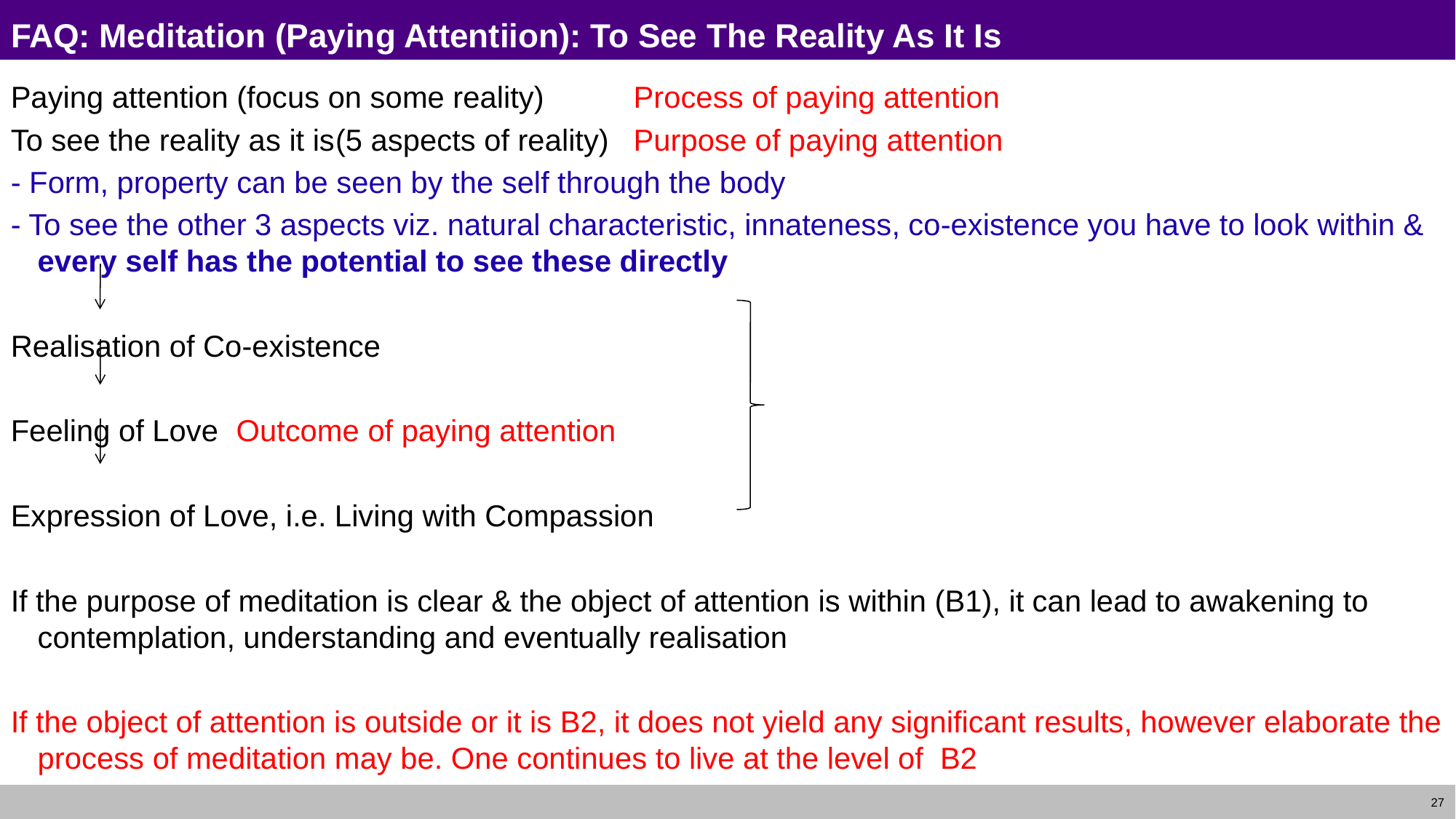

# FAQ: Meditation (Paying Attentiion): To See The Reality As It Is
Paying attention (focus on some reality)			Process of paying attention
To see the reality as it is	(5 aspects of reality)		Purpose of paying attention
- Form, property can be seen by the self through the body
- To see the other 3 aspects viz. natural characteristic, innateness, co-existence you have to look within & every self has the potential to see these directly

Realisation of Co-existence

Feeling of Love						Outcome of paying attention

Expression of Love, i.e. Living with Compassion

If the purpose of meditation is clear & the object of attention is within (B1), it can lead to awakening to contemplation, understanding and eventually realisation

If the object of attention is outside or it is B2, it does not yield any significant results, however elaborate the process of meditation may be. One continues to live at the level of  B2